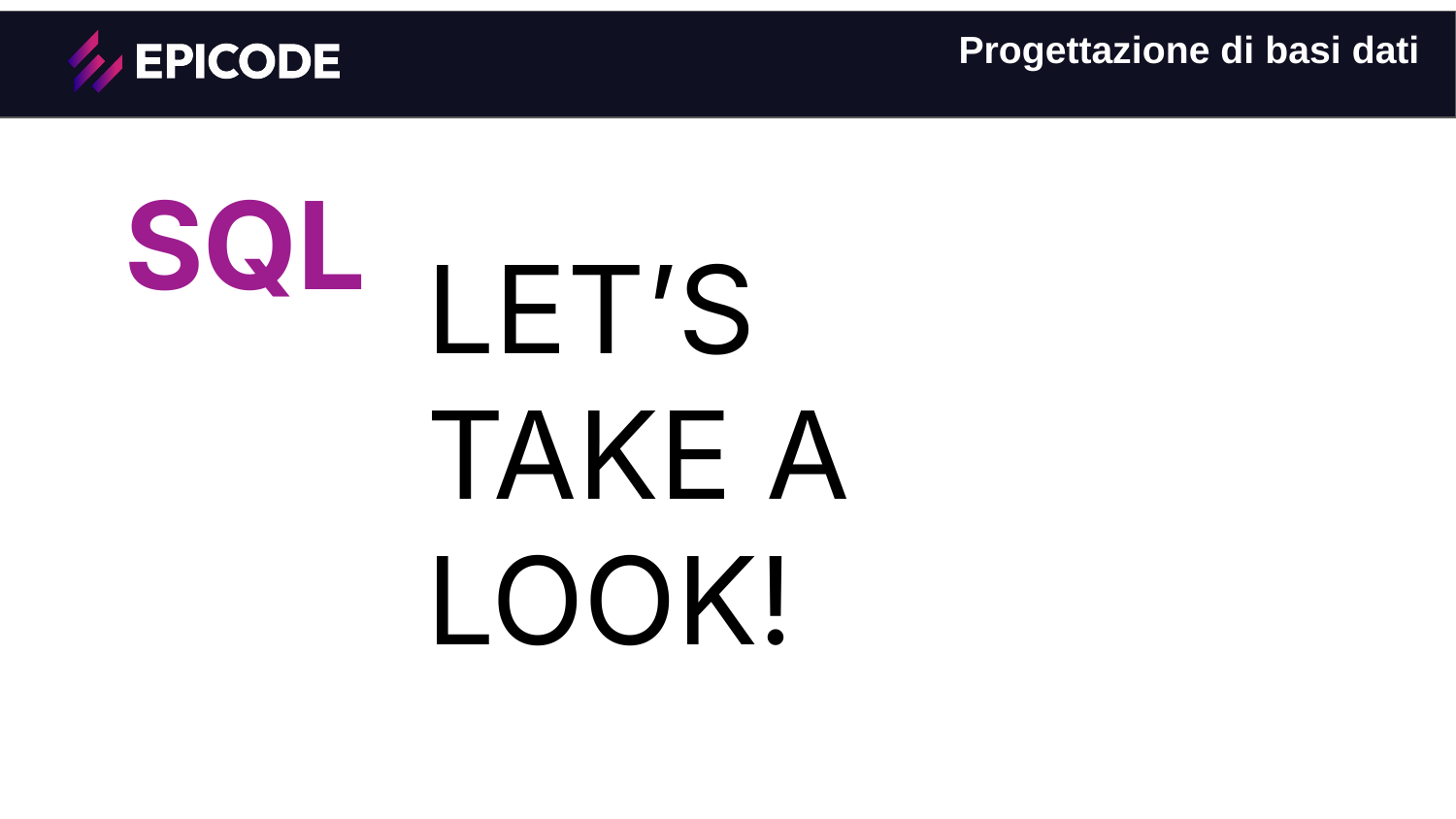

Progettazione di basi dati
SQL
LET’S
TAKE A LOOK!